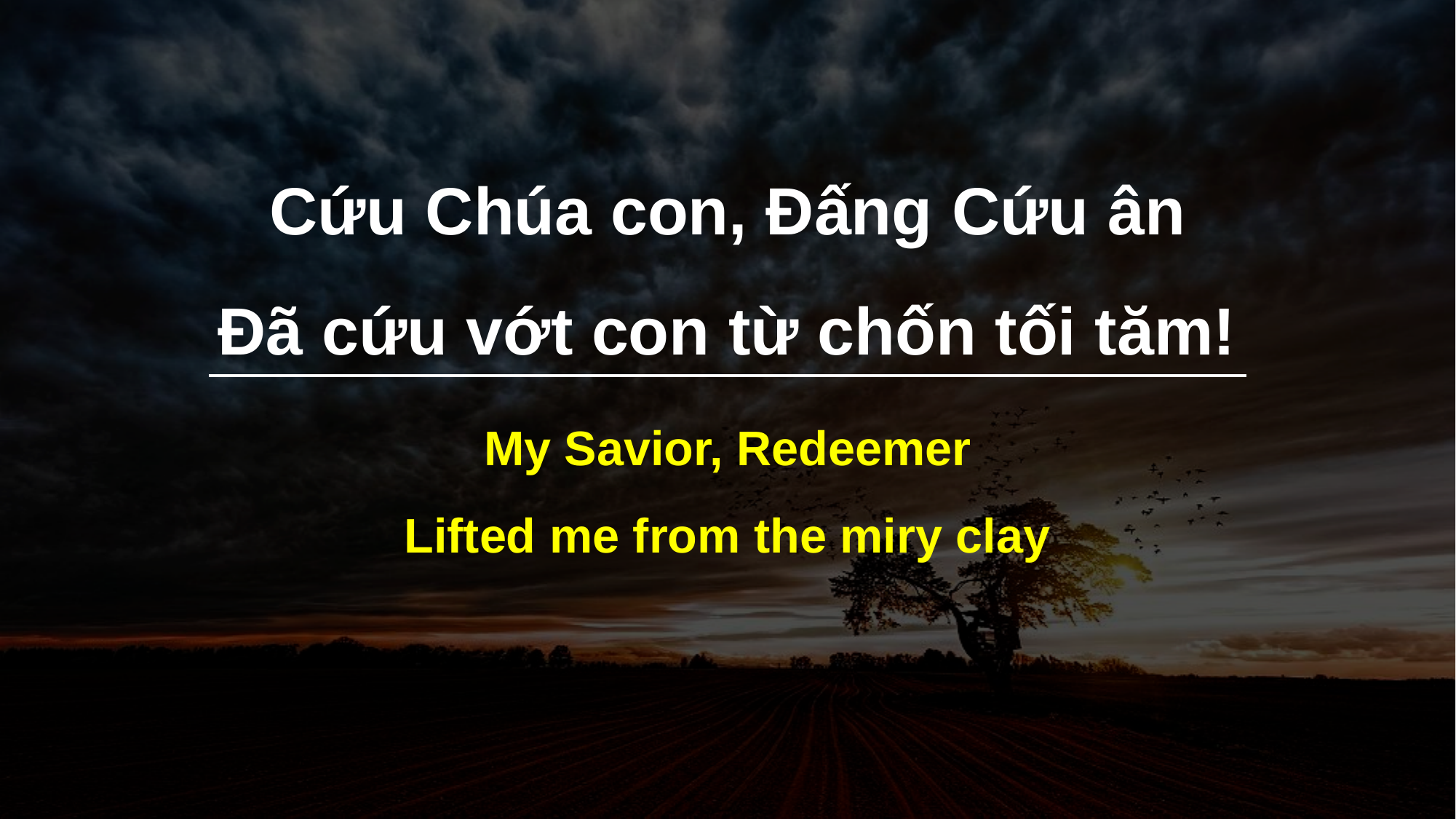

Ϲứu Ϲhúa con, Đấng Ϲứu ân
Đã cứu vớt con từ chốn tối tăm!
My Savior, Redeemer
Lifted me from the miry clay